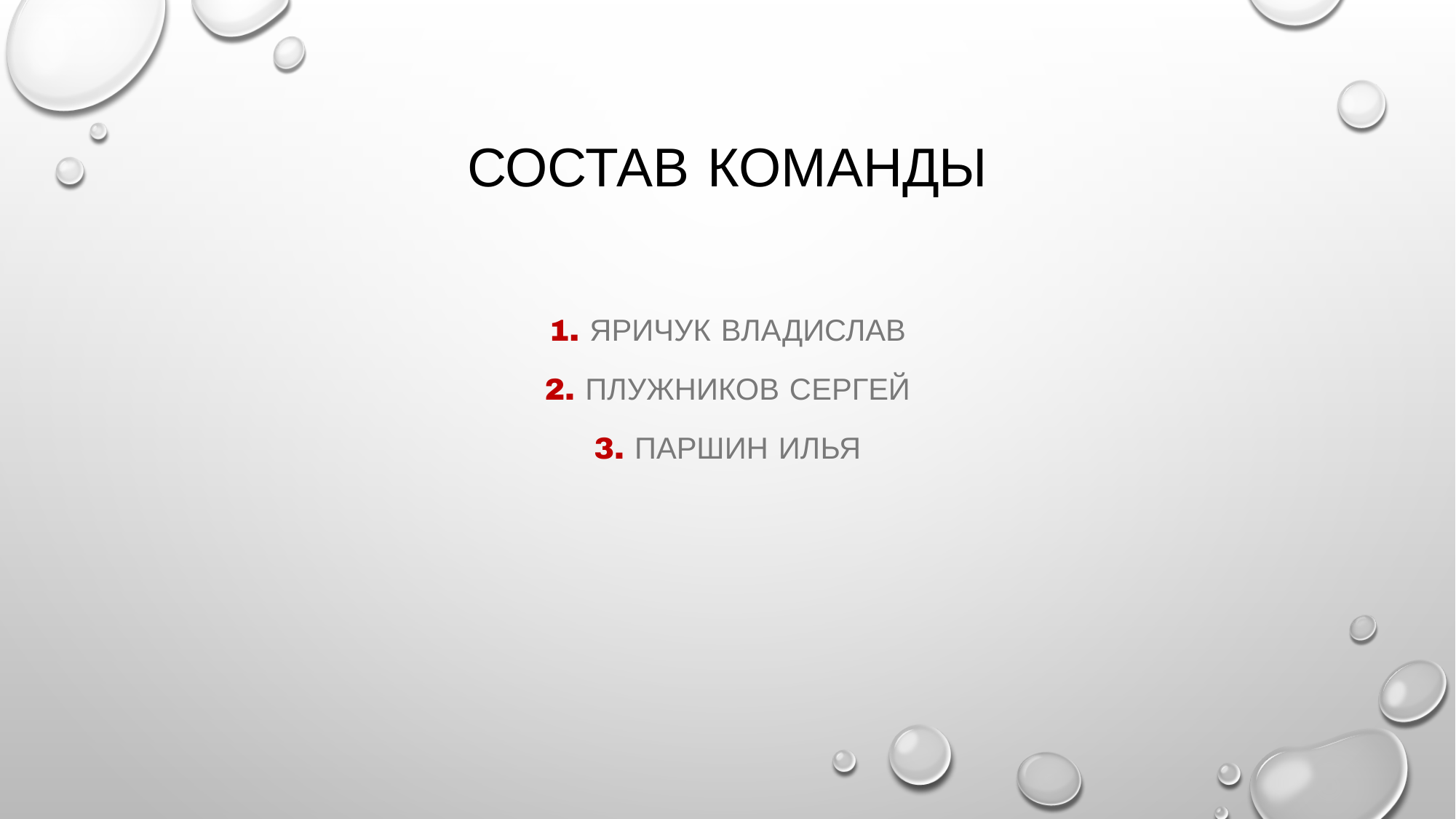

# Состав команды
1. Яричук владислав
2. Плужников сергей
3. Паршин илья